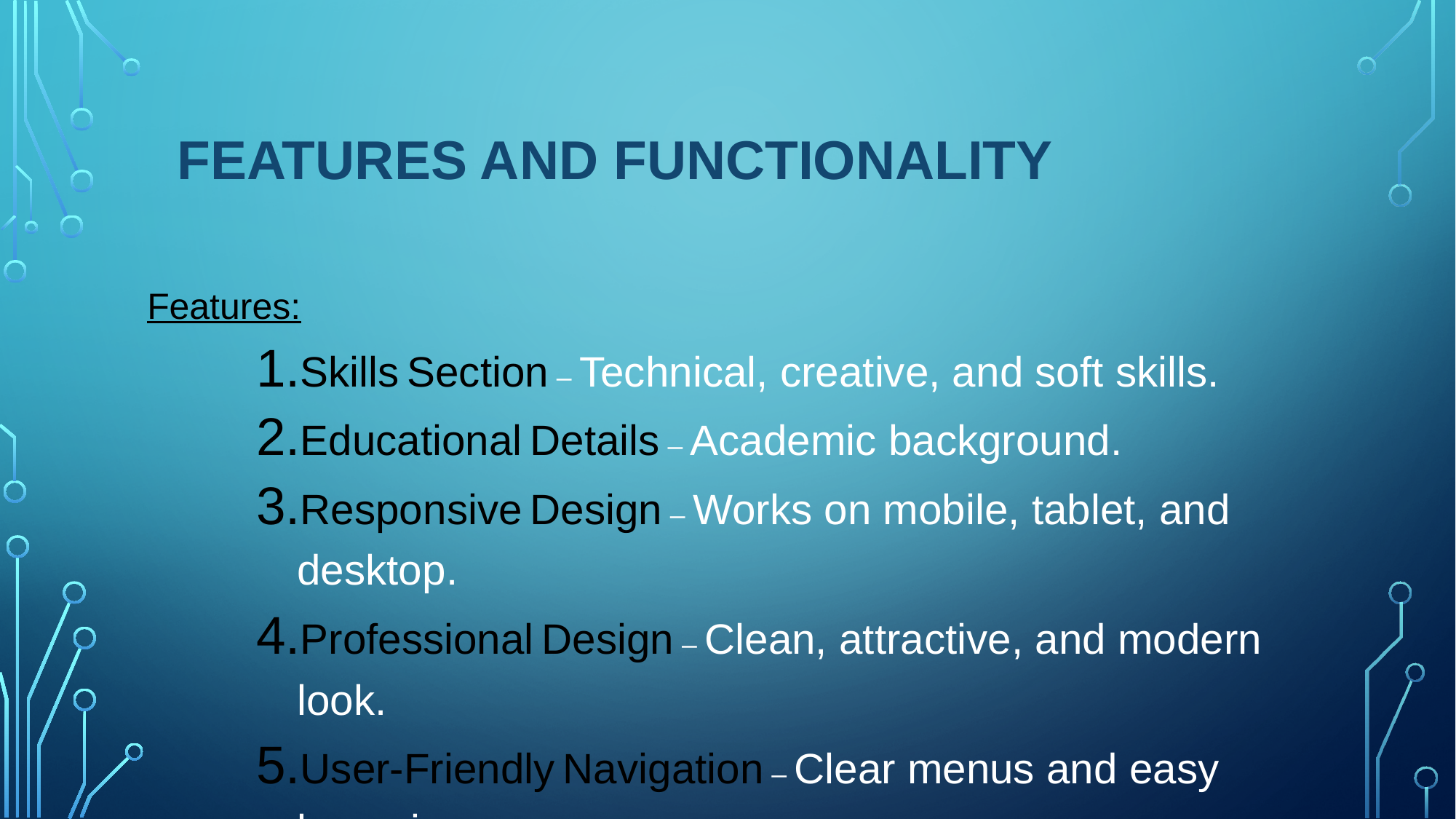

# Features and functionality
Features:
Skills Section – Technical, creative, and soft skills.
Educational Details – Academic background.
Responsive Design – Works on mobile, tablet, and desktop.
Professional Design – Clean, attractive, and modern look.
User-Friendly Navigation – Clear menus and easy browsing.